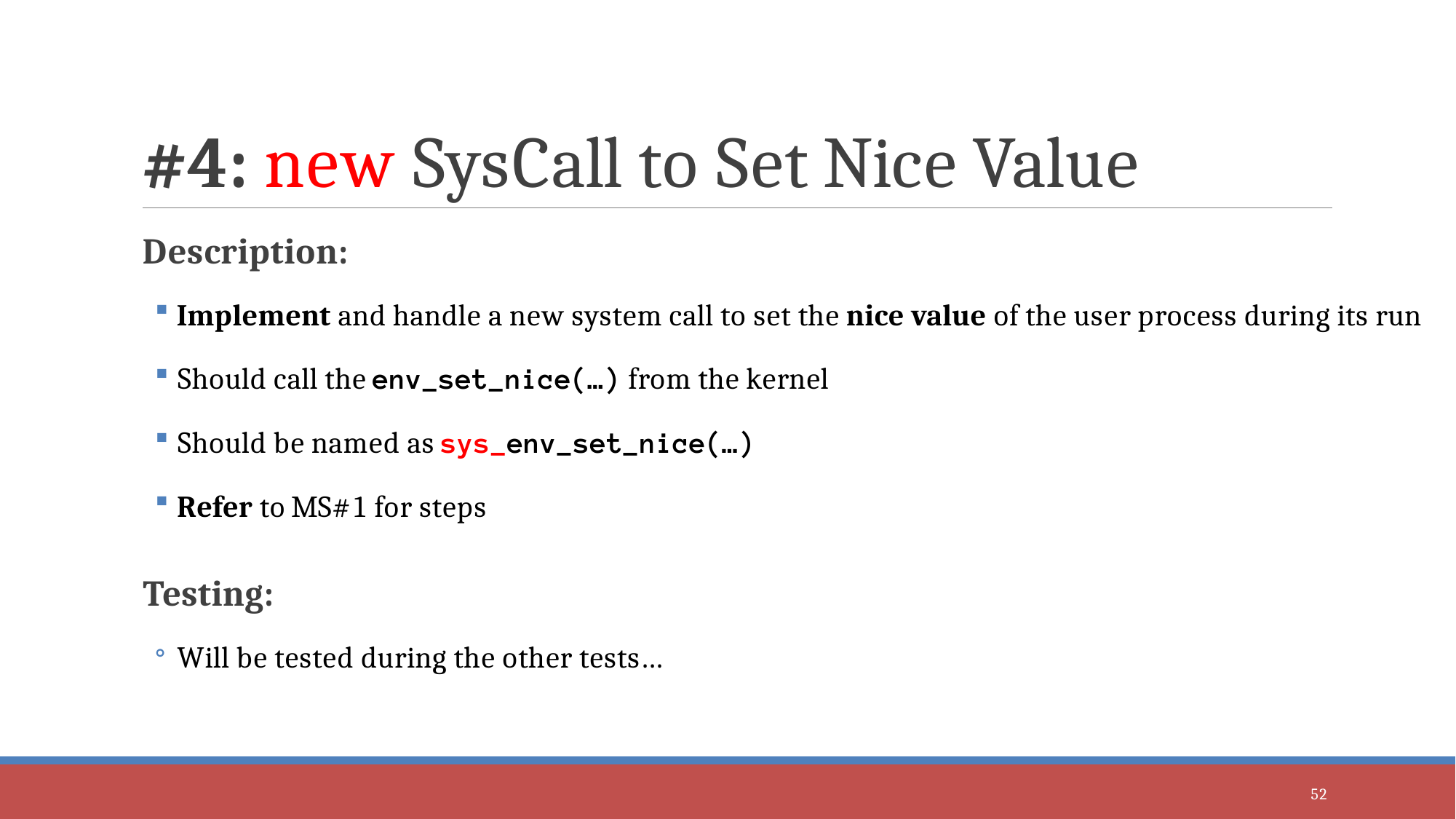

# #4: new SysCall to Set Nice Value
Description:
Implement and handle a new system call to set the nice value of the user process during its run
Should call the env_set_nice(…) from the kernel
Should be named as sys_env_set_nice(…)
Refer to MS#1 for steps
Testing:
Will be tested during the other tests…

52